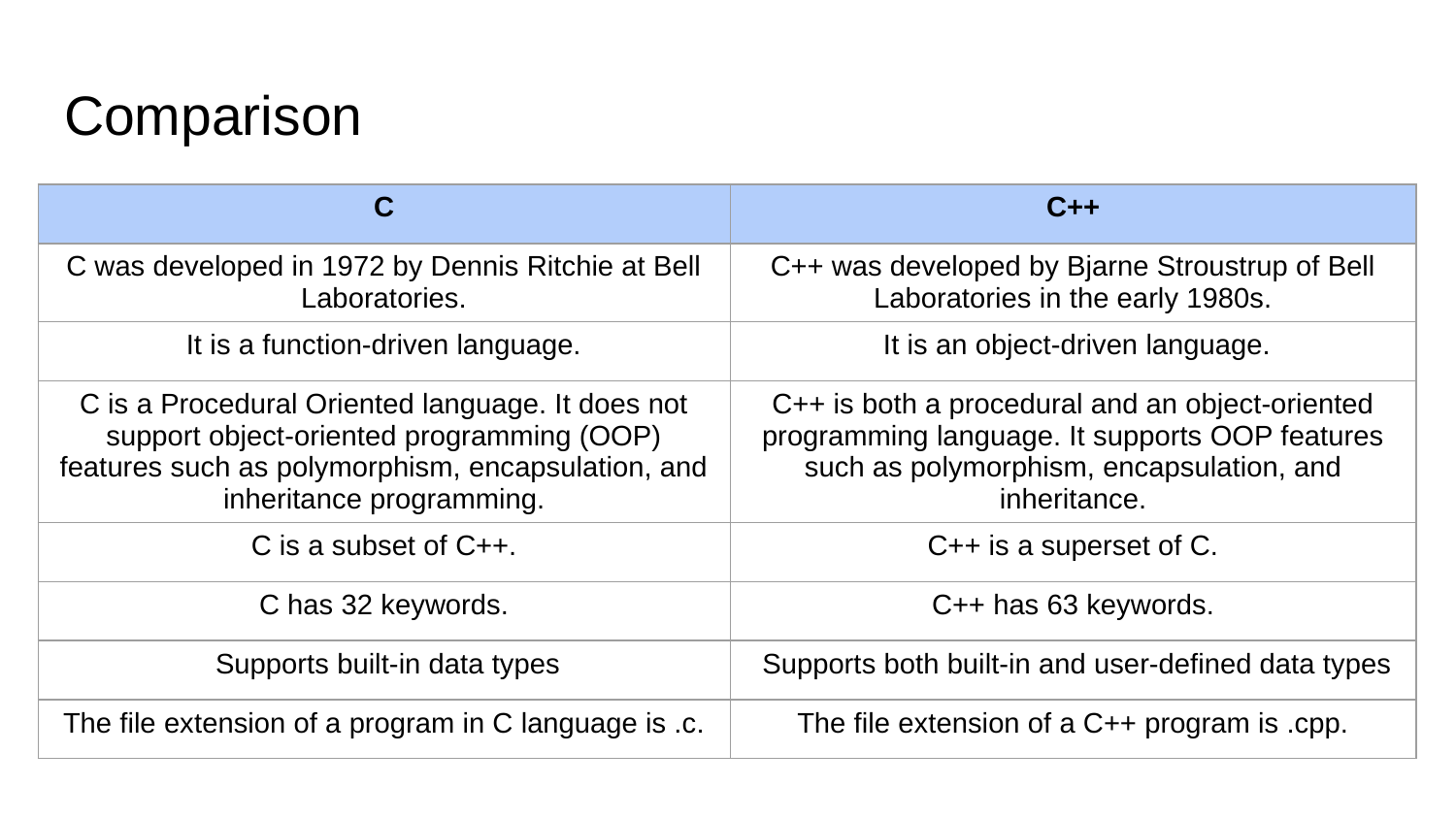

# Comparison
| C | C++ |
| --- | --- |
| C was developed in 1972 by Dennis Ritchie at Bell Laboratories. | C++ was developed by Bjarne Stroustrup of Bell Laboratories in the early 1980s. |
| It is a function-driven language. | It is an object-driven language. |
| C is a Procedural Oriented language. It does not support object-oriented programming (OOP) features such as polymorphism, encapsulation, and inheritance programming. | C++ is both a procedural and an object-oriented programming language. It supports OOP features such as polymorphism, encapsulation, and inheritance. |
| C is a subset of C++. | C++ is a superset of C. |
| C has 32 keywords. | C++ has 63 keywords. |
| Supports built-in data types | Supports both built-in and user-defined data types |
| The file extension of a program in C language is .c. | The file extension of a C++ program is .cpp. |